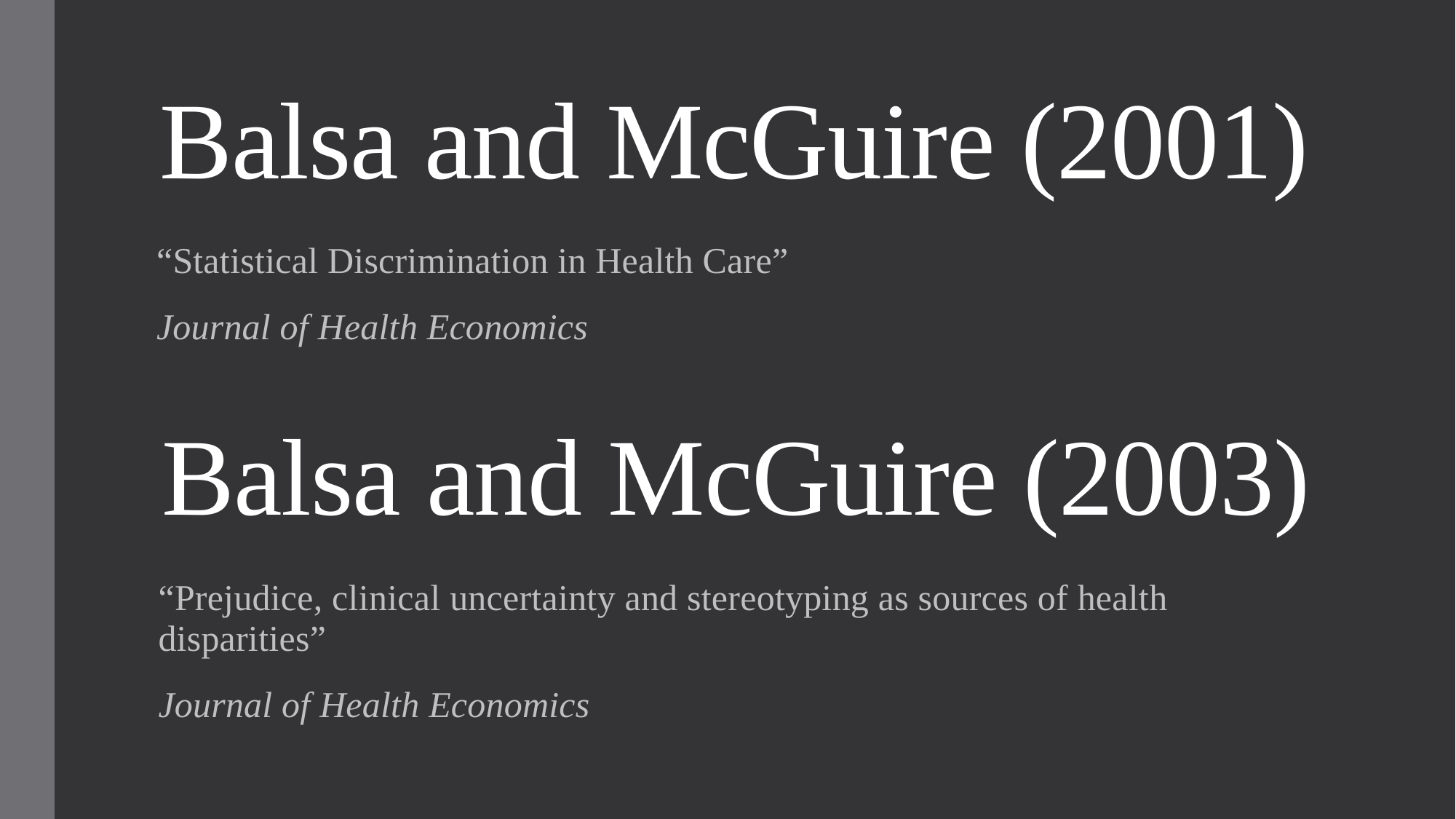

Balsa and McGuire (2001)
“Statistical Discrimination in Health Care”
Journal of Health Economics
# Balsa and McGuire (2003)
“Prejudice, clinical uncertainty and stereotyping as sources of health disparities”
Journal of Health Economics